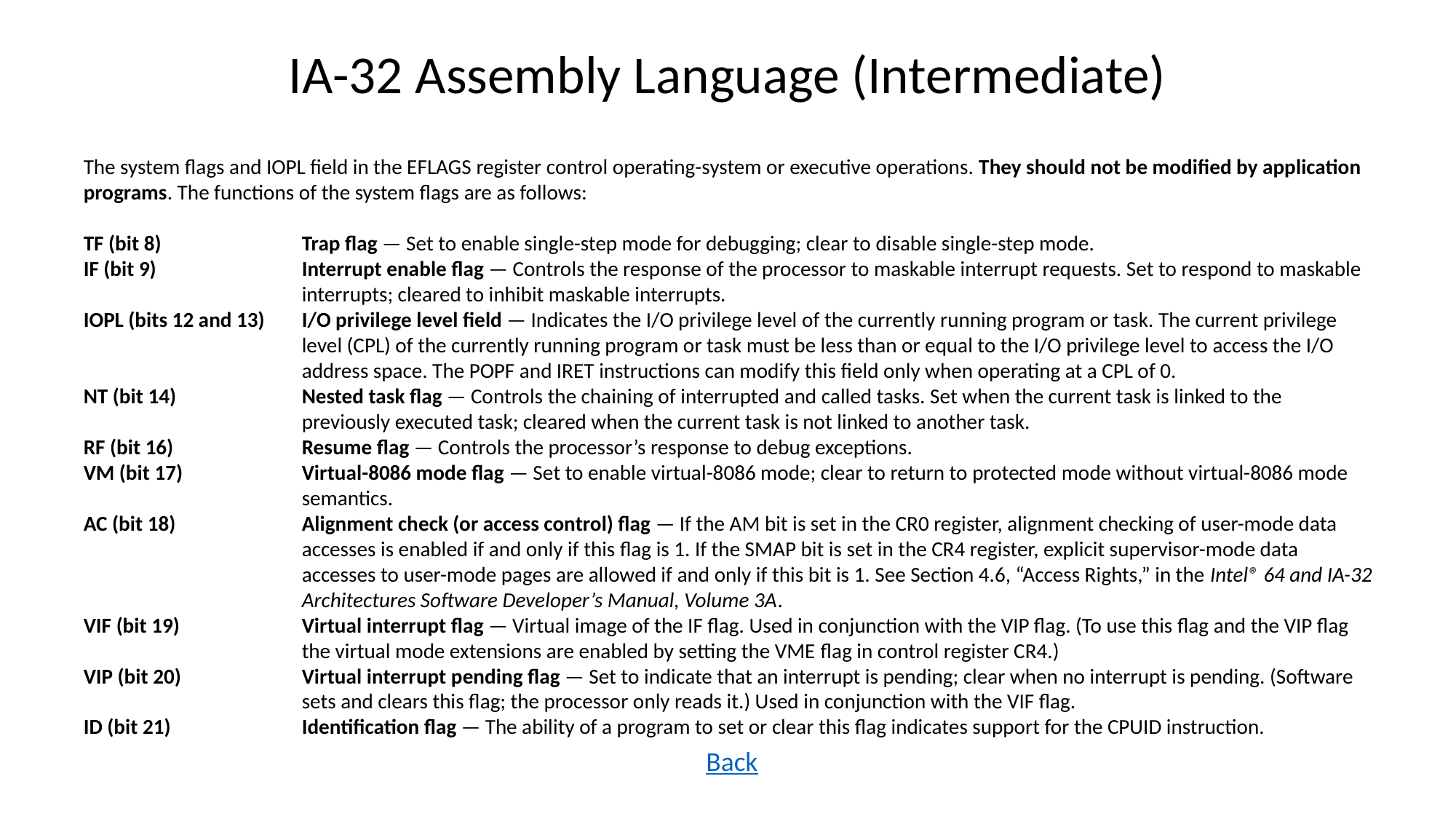

# IA-32 Assembly Language (Intermediate)
The system flags and IOPL field in the EFLAGS register control operating-system or executive operations. They should not be modified by application programs. The functions of the system flags are as follows:

TF (bit 8)	Trap flag — Set to enable single-step mode for debugging; clear to disable single-step mode.
IF (bit 9)	Interrupt enable flag — Controls the response of the processor to maskable interrupt requests. Set to respond to maskable interrupts; cleared to inhibit maskable interrupts.
IOPL (bits 12 and 13)	I/O privilege level field — Indicates the I/O privilege level of the currently running program or task. The current privilege level (CPL) of the currently running program or task must be less than or equal to the I/O privilege level to access the I/O address space. The POPF and IRET instructions can modify this field only when operating at a CPL of 0.
NT (bit 14)	Nested task flag — Controls the chaining of interrupted and called tasks. Set when the current task is linked to the previously executed task; cleared when the current task is not linked to another task.
RF (bit 16)	Resume flag — Controls the processor’s response to debug exceptions.
VM (bit 17)	Virtual-8086 mode flag — Set to enable virtual-8086 mode; clear to return to protected mode without virtual-8086 mode semantics.
AC (bit 18)	Alignment check (or access control) flag — If the AM bit is set in the CR0 register, alignment checking of user-mode data accesses is enabled if and only if this flag is 1. If the SMAP bit is set in the CR4 register, explicit supervisor-mode data accesses to user-mode pages are allowed if and only if this bit is 1. See Section 4.6, “Access Rights,” in the Intel® 64 and IA-32 Architectures Software Developer’s Manual, Volume 3A.
VIF (bit 19)	Virtual interrupt flag — Virtual image of the IF flag. Used in conjunction with the VIP flag. (To use this flag and the VIP flag the virtual mode extensions are enabled by setting the VME flag in control register CR4.)
VIP (bit 20)	Virtual interrupt pending flag — Set to indicate that an interrupt is pending; clear when no interrupt is pending. (Software sets and clears this flag; the processor only reads it.) Used in conjunction with the VIF flag.
ID (bit 21)	Identification flag — The ability of a program to set or clear this flag indicates support for the CPUID instruction.
Back